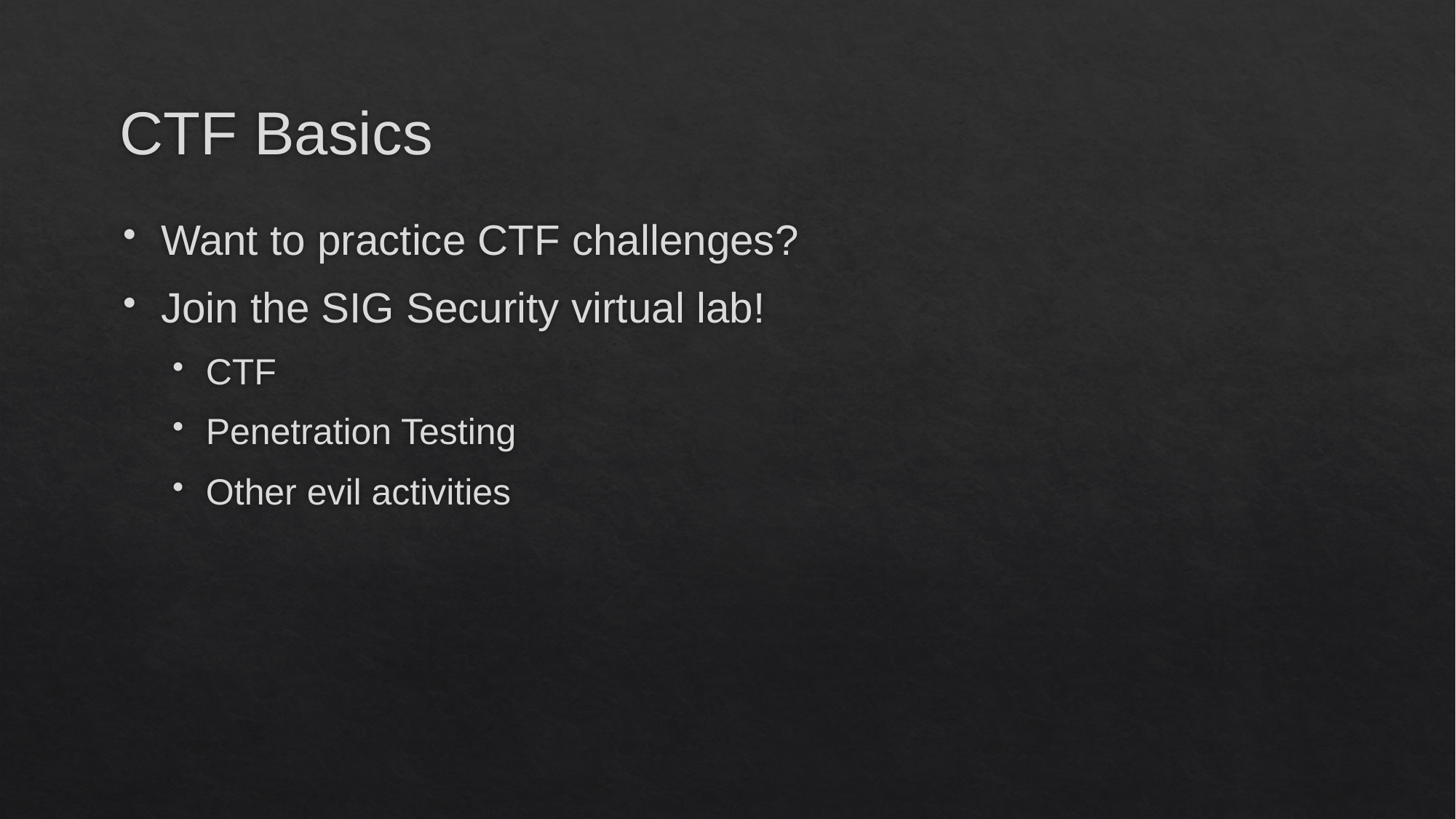

# CTF Basics
Want to practice CTF challenges?
Join the SIG Security virtual lab!
CTF
Penetration Testing
Other evil activities